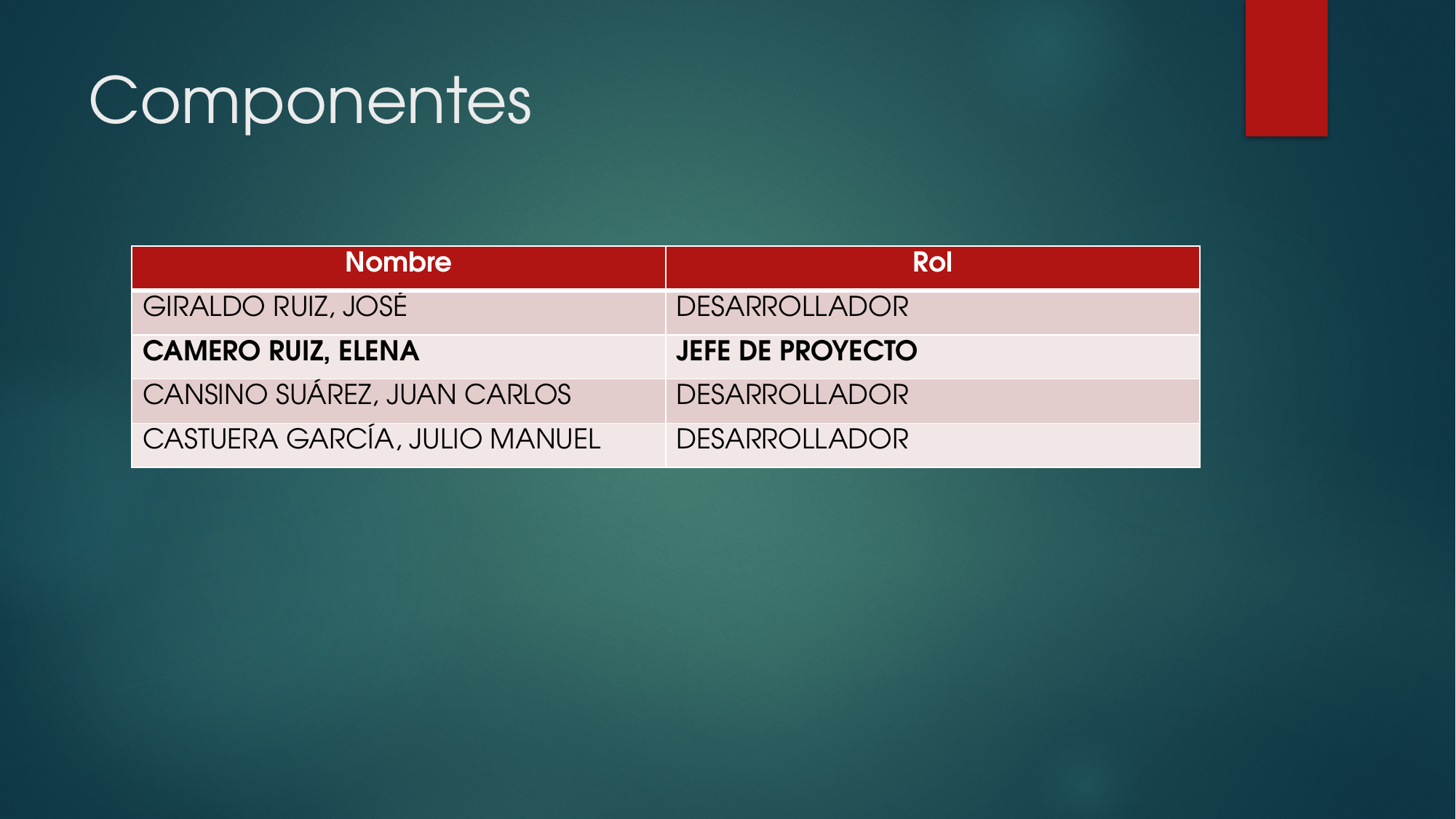

# Componentes
| Nombre | Rol |
| --- | --- |
| GIRALDO RUIZ, JOSÉ | DESARROLLADOR |
| CAMERO RUIZ, ELENA | JEFE DE PROYECTO |
| CANSINO SUÁREZ, JUAN CARLOS | DESARROLLADOR |
| CASTUERA GARCÍA, JULIO MANUEL | DESARROLLADOR |